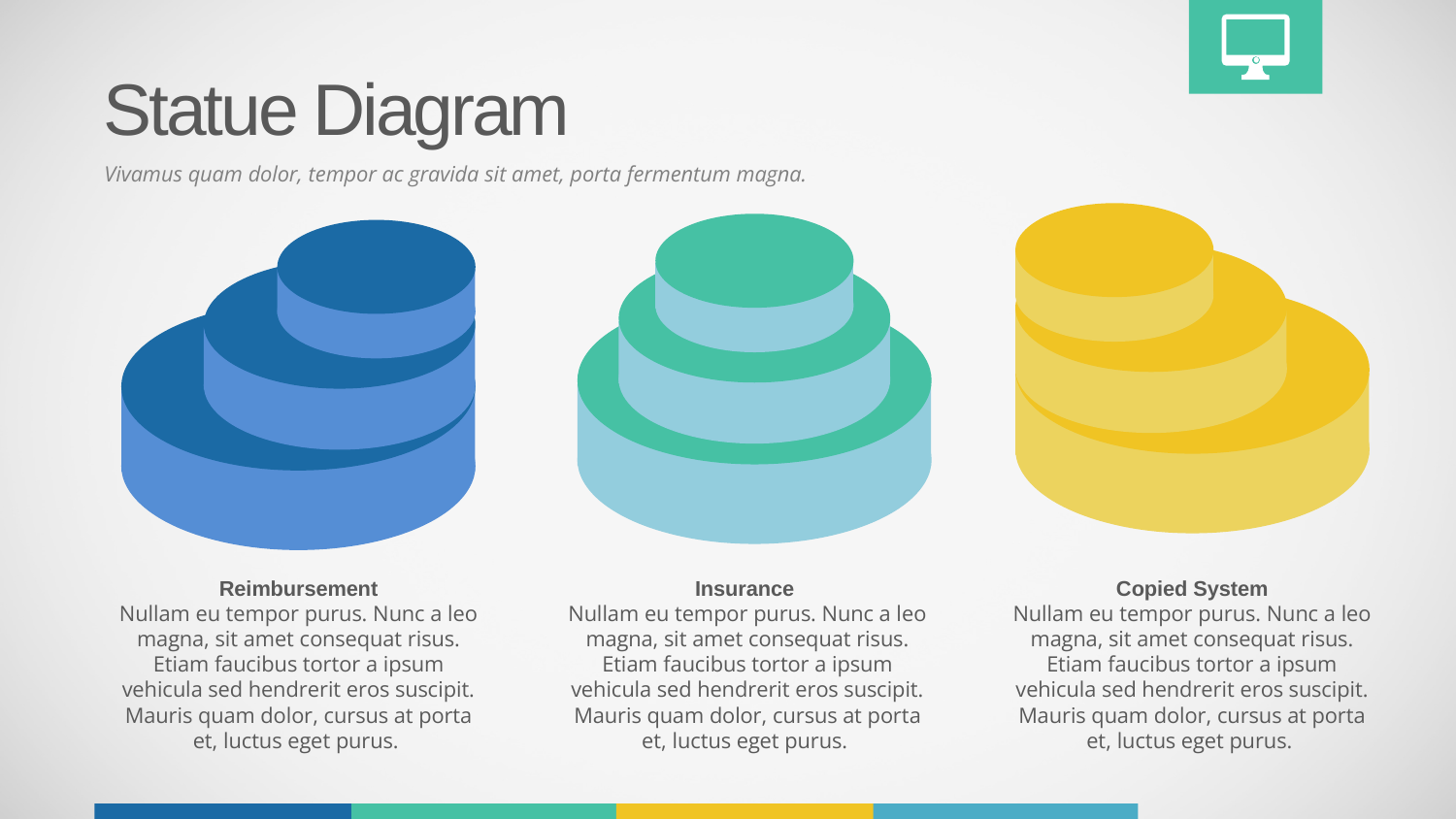

Statue Diagram
Vivamus quam dolor, tempor ac gravida sit amet, porta fermentum magna.

Reimbursement
Nullam eu tempor purus. Nunc a leo magna, sit amet consequat risus. Etiam faucibus tortor a ipsum vehicula sed hendrerit eros suscipit. Mauris quam dolor, cursus at porta et, luctus eget purus.
Insurance
Nullam eu tempor purus. Nunc a leo magna, sit amet consequat risus. Etiam faucibus tortor a ipsum vehicula sed hendrerit eros suscipit. Mauris quam dolor, cursus at porta et, luctus eget purus.
Copied System
Nullam eu tempor purus. Nunc a leo magna, sit amet consequat risus. Etiam faucibus tortor a ipsum vehicula sed hendrerit eros suscipit. Mauris quam dolor, cursus at porta et, luctus eget purus.